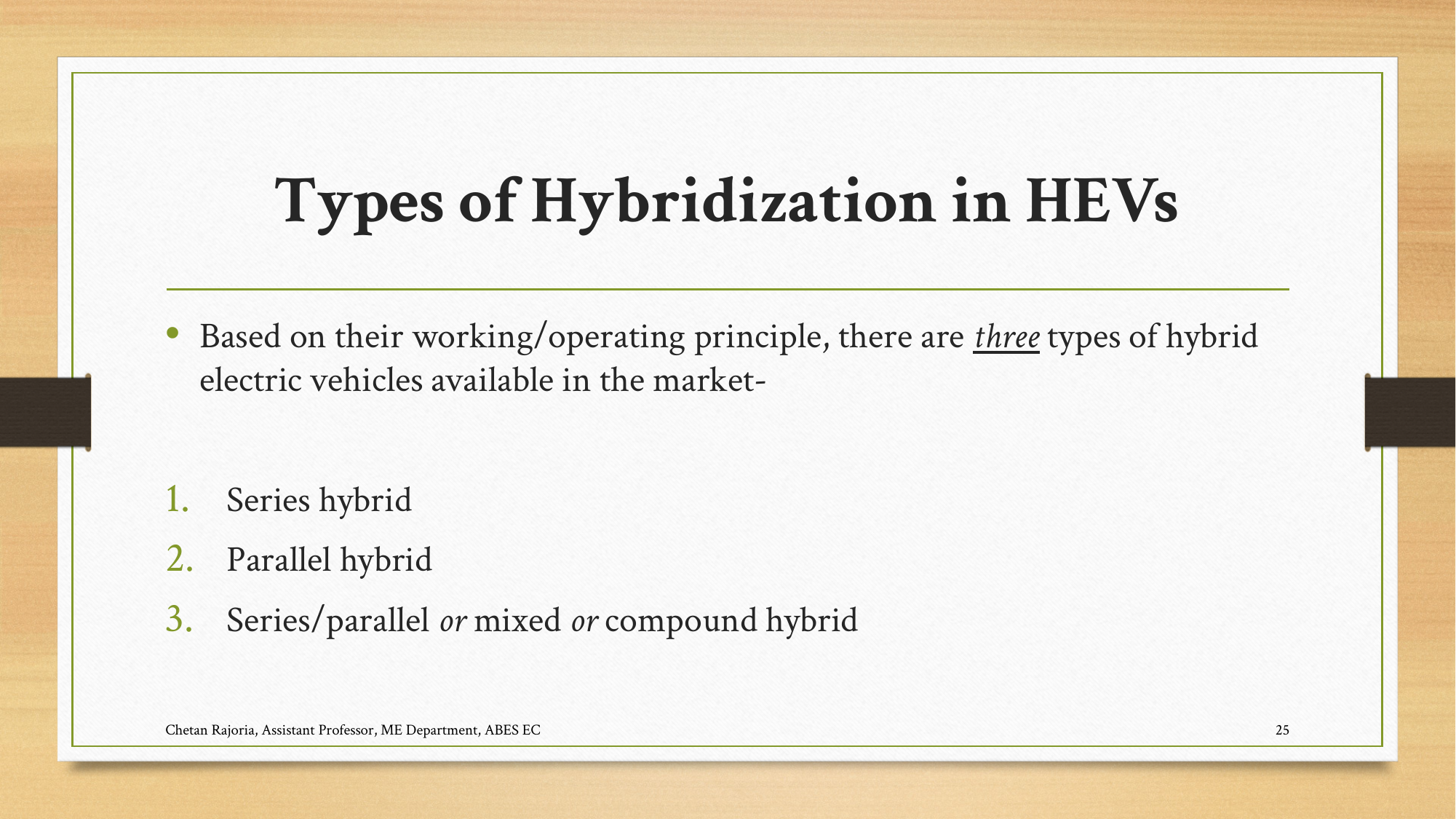

# Types of Hybridization in HEVs
Based on their working/operating principle, there are three types of hybrid electric vehicles available in the market-

Series hybrid
Parallel hybrid
Series/parallel or mixed or compound hybrid
Chetan Rajoria, Assistant Professor, ME Department, ABES EC
25